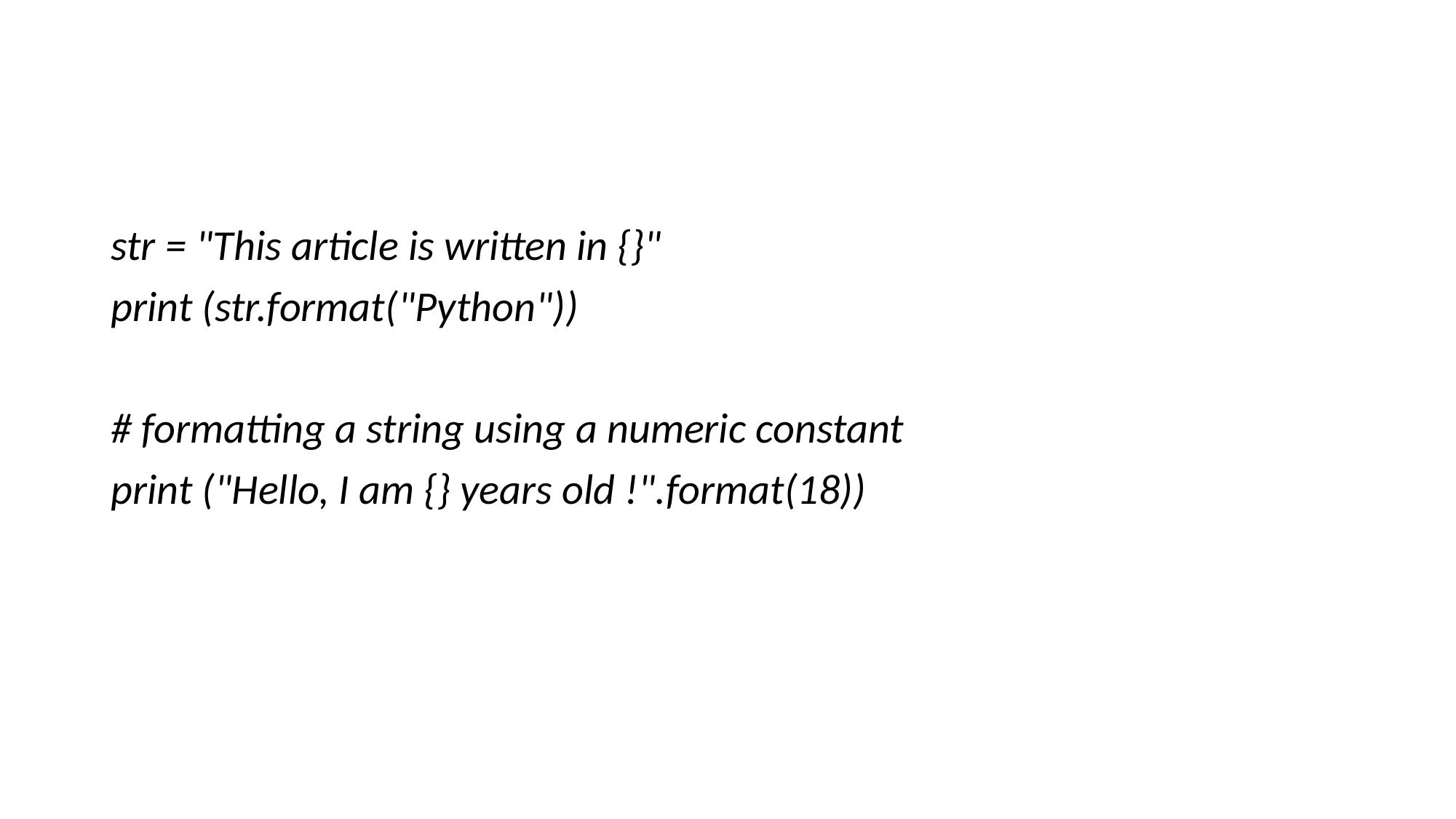

#
str = "This article is written in {}"
print (str.format("Python"))

# formatting a string using a numeric constant
print ("Hello, I am {} years old !".format(18))